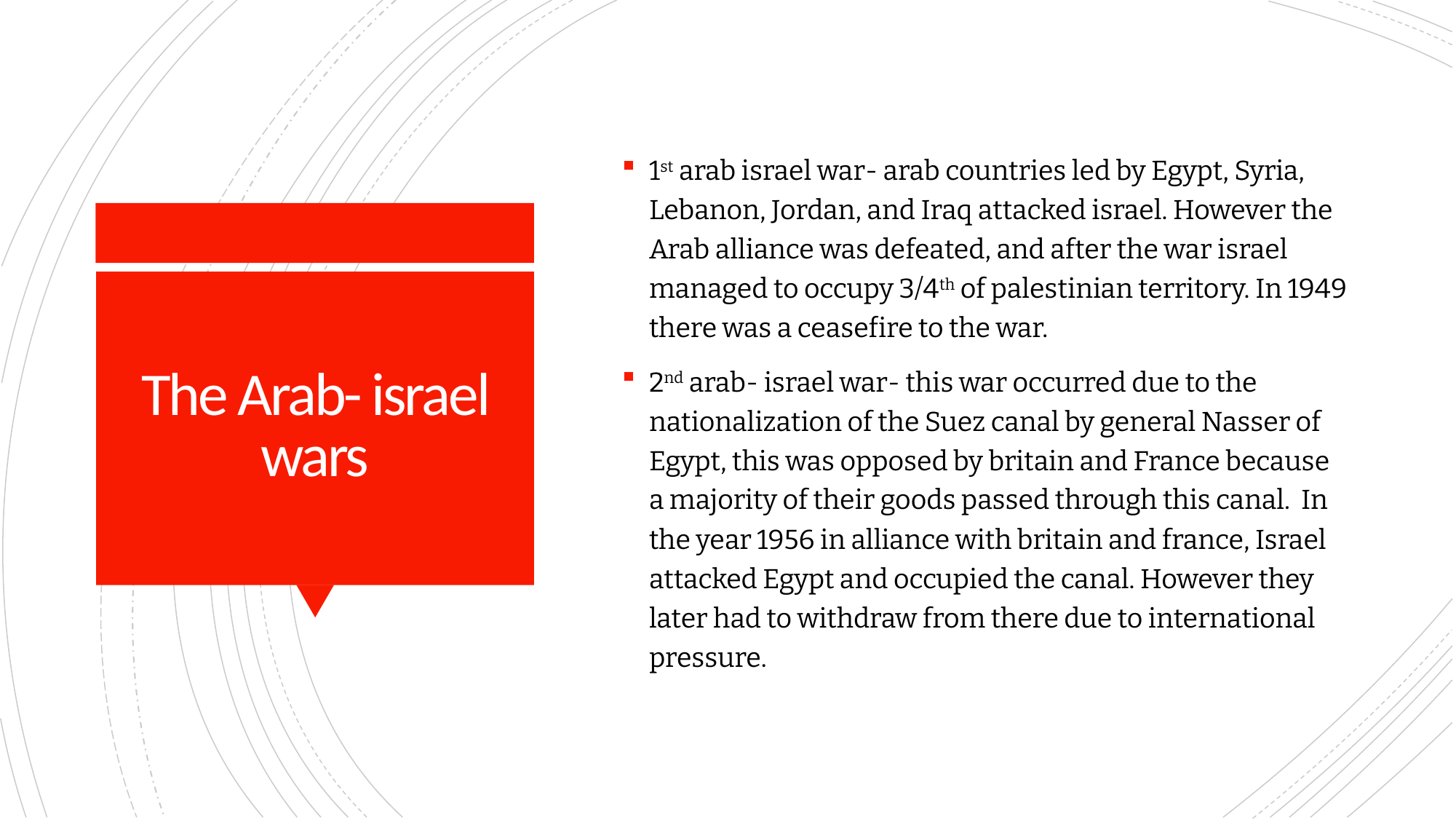

1st arab israel war- arab countries led by Egypt, Syria, Lebanon, Jordan, and Iraq attacked israel. However the Arab alliance was defeated, and after the war israel managed to occupy 3/4th of palestinian territory. In 1949 there was a ceasefire to the war.
2nd arab- israel war- this war occurred due to the nationalization of the Suez canal by general Nasser of Egypt, this was opposed by britain and France because a majority of their goods passed through this canal.  In the year 1956 in alliance with britain and france, Israel attacked Egypt and occupied the canal. However they later had to withdraw from there due to international pressure.
# The Arab- israel wars